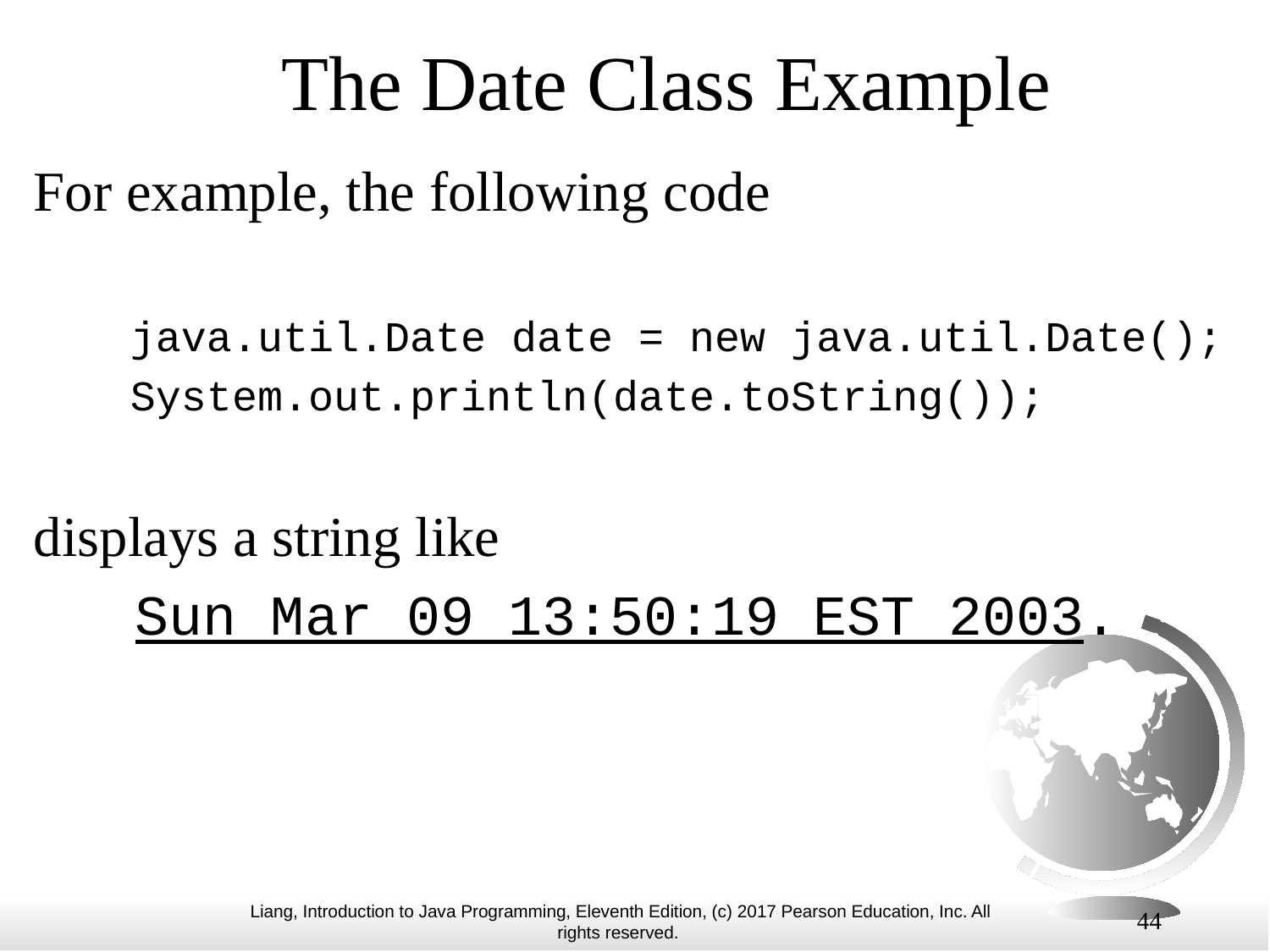

# The Date Class Example
For example, the following code

java.util.Date date = new java.util.Date();
System.out.println(date.toString());

displays a string like
   Sun Mar 09 13:50:19 EST 2003.
44